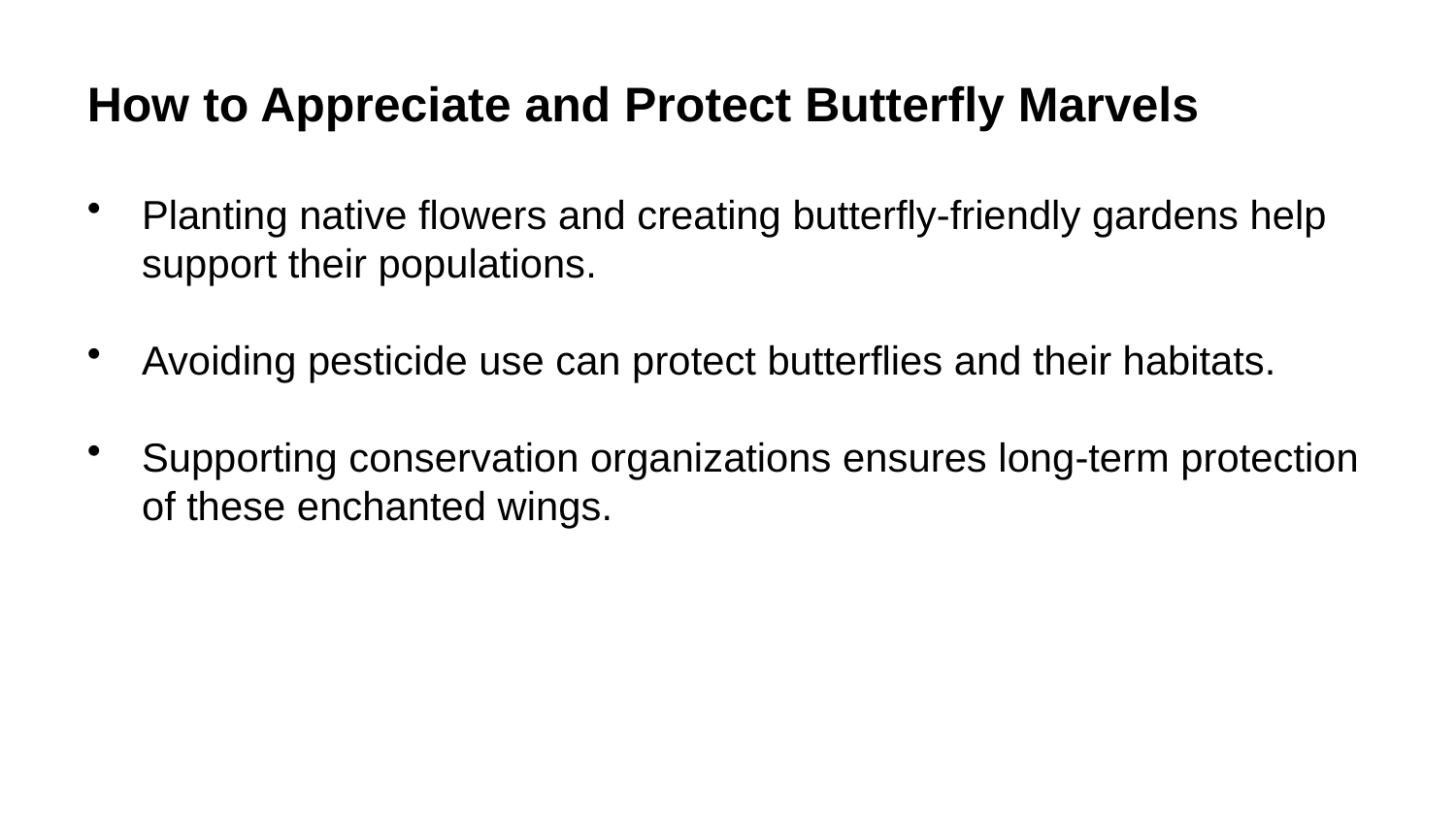

How to Appreciate and Protect Butterfly Marvels
Planting native flowers and creating butterfly-friendly gardens help support their populations.

Avoiding pesticide use can protect butterflies and their habitats.

Supporting conservation organizations ensures long-term protection of these enchanted wings.